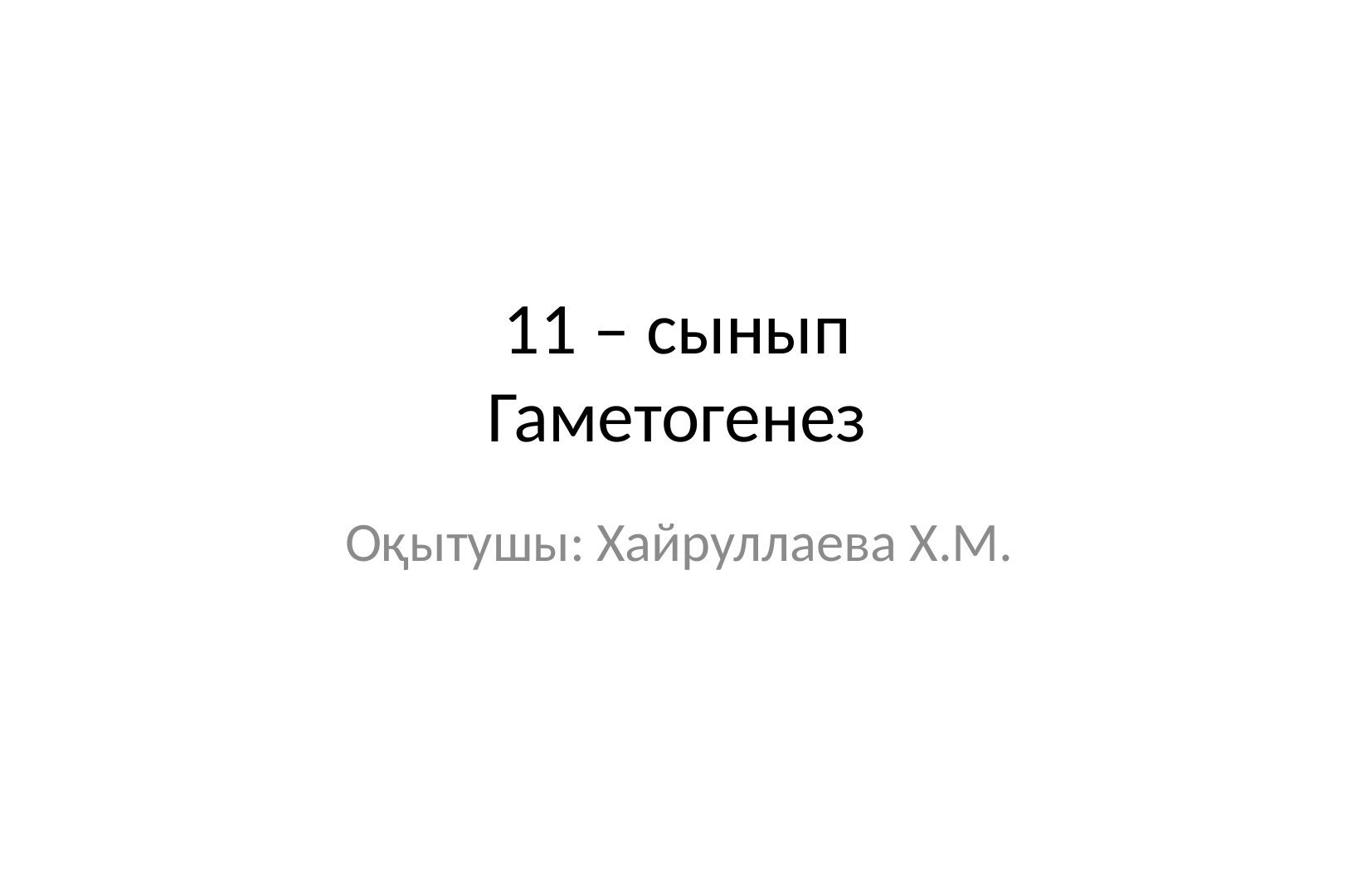

# 11 – сынып Гаметогенез
Оқытушы: Хайруллаева Х.М.